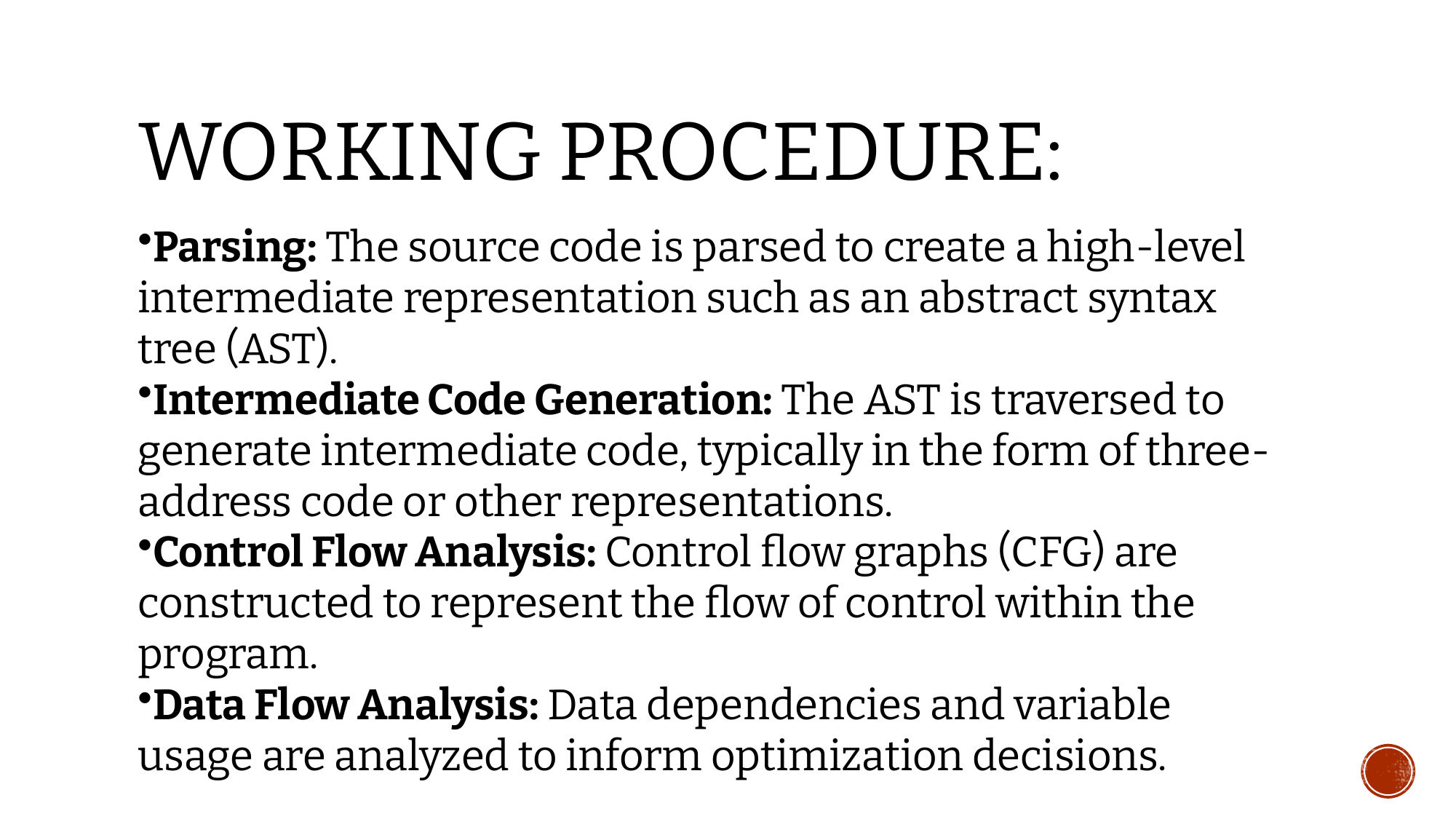

# Working Procedure:
Parsing: The source code is parsed to create a high-level intermediate representation such as an abstract syntax tree (AST).
Intermediate Code Generation: The AST is traversed to generate intermediate code, typically in the form of three-address code or other representations.
Control Flow Analysis: Control flow graphs (CFG) are constructed to represent the flow of control within the program.
Data Flow Analysis: Data dependencies and variable usage are analyzed to inform optimization decisions.